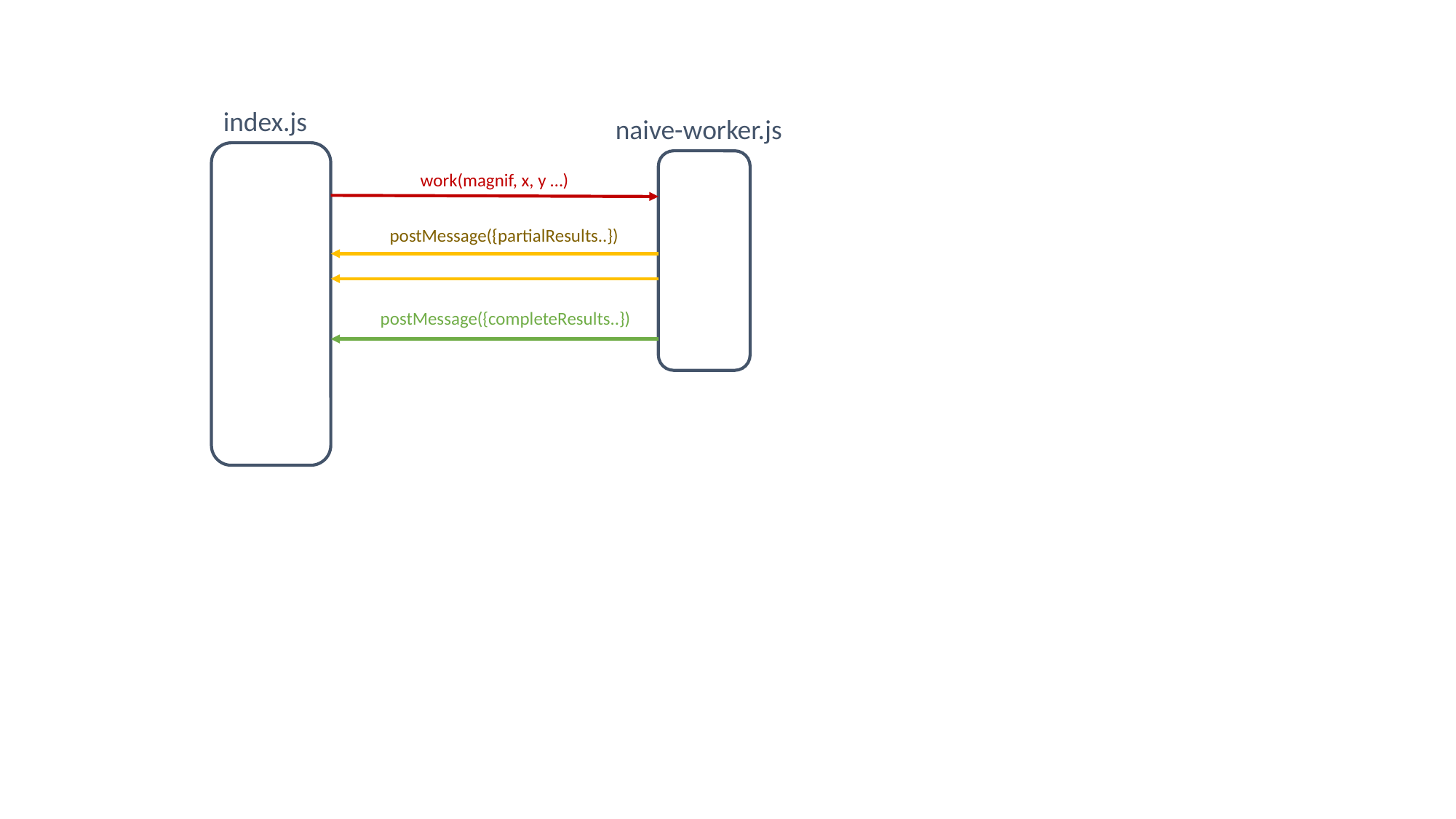

index.js
naive-worker.js

work(magnif, x, y …)
postMessage({partialResults..})
postMessage({completeResults..})